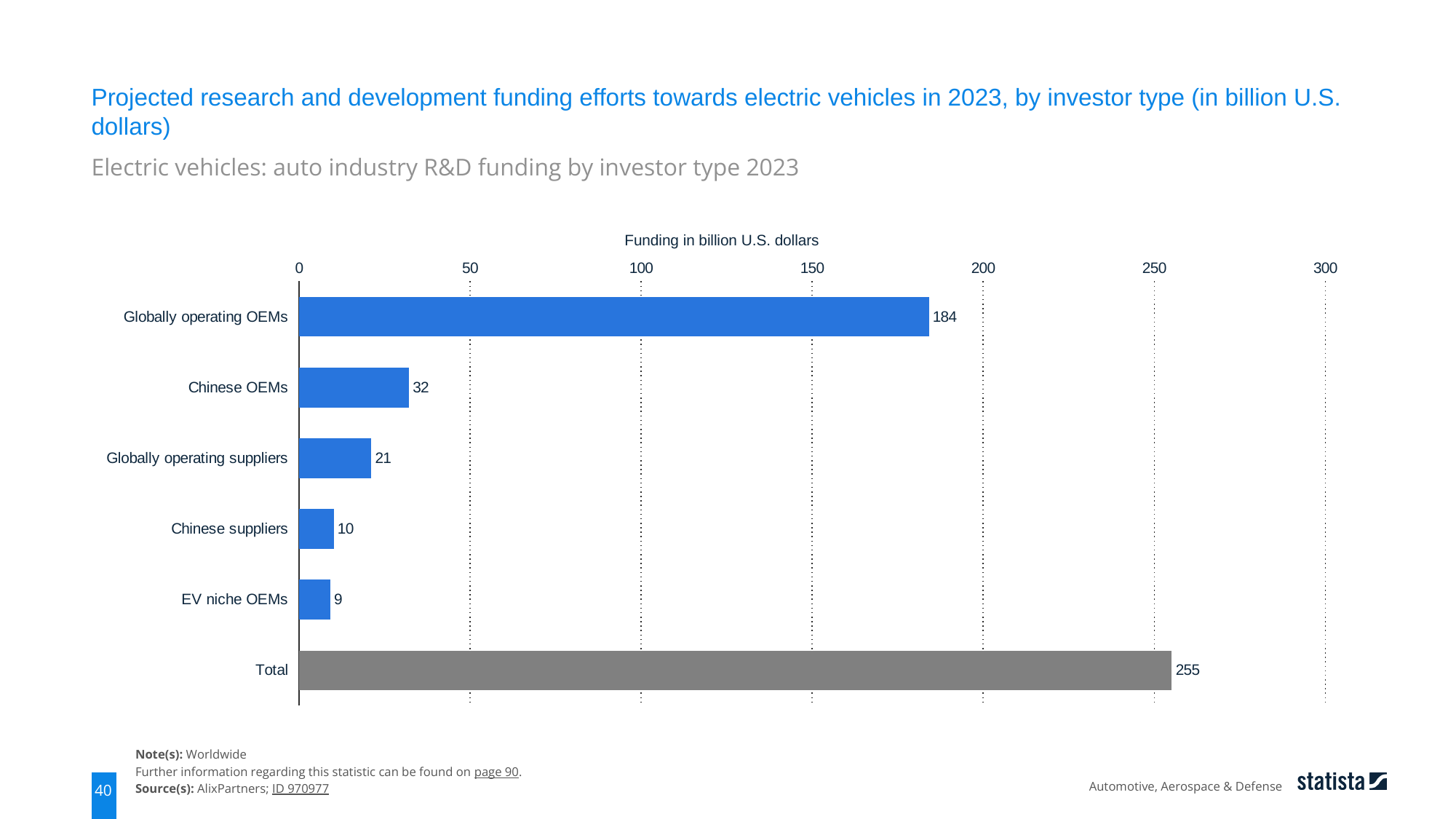

Projected research and development funding efforts towards electric vehicles in 2023, by investor type (in billion U.S. dollars)
Electric vehicles: auto industry R&D funding by investor type 2023
Funding in billion U.S. dollars

### Chart

| Category | Value |
|---|---|
| Globally operating OEMs | 184.0 |
| Chinese OEMs | 32.0 |
| Globally operating suppliers | 21.0 |
| Chinese suppliers | 10.0 |
| EV niche OEMs | 9.0 |
| Total | 255.0 |
Note(s): Worldwide
Further information regarding this statistic can be found on page 90.
Source(s): AlixPartners; ID 970977
Automotive, Aerospace & Defense

40